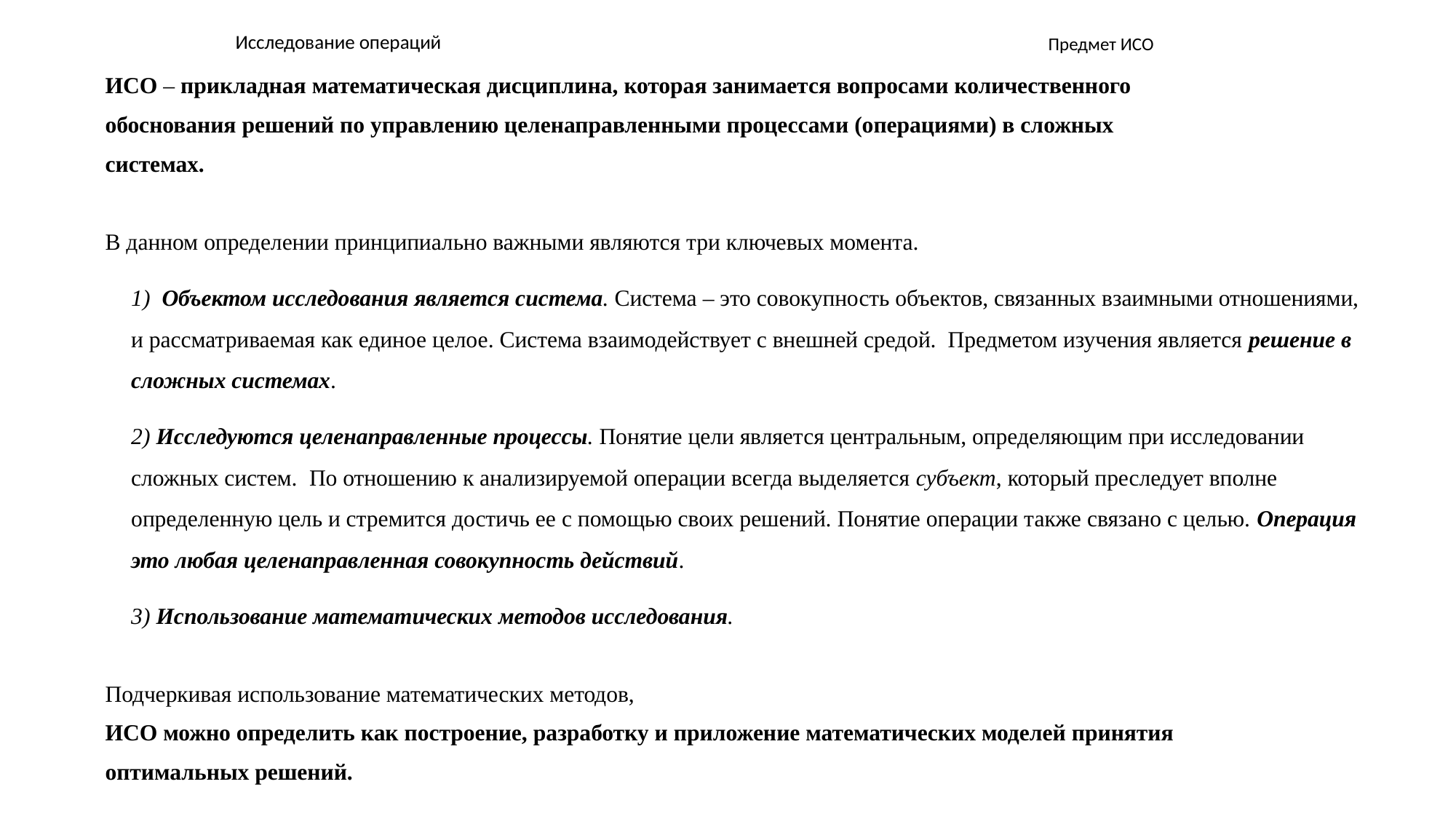

# Исследование операций
Предмет ИСО
ИСО – прикладная математическая дисциплина, которая занимается вопросами количественного
обоснования решений по управлению целенаправленными процессами (операциями) в сложных
системах.

В данном определении принципиально важными являются три ключевых момента.
	1)  Объектом исследования является система. Система – это совокупность объектов, связанных взаимными отношениями, и рассматриваемая как единое целое. Система взаимодействует с внешней средой.  Предметом изучения является решение в сложных системах.
	2) Исследуются целенаправленные процессы. Понятие цели является центральным, определяющим при исследовании сложных систем.  По отношению к анализируемой операции всегда выделяется субъект, который преследует вполне определенную цель и стремится достичь ее с помощью своих решений. Понятие операции также связано с целью. Операция  это любая целенаправленная совокупность действий.
	3) Использование математических методов исследования.

Подчеркивая использование математических методов,
ИСО можно определить как построение, разработку и приложение математических моделей принятия
оптимальных решений.